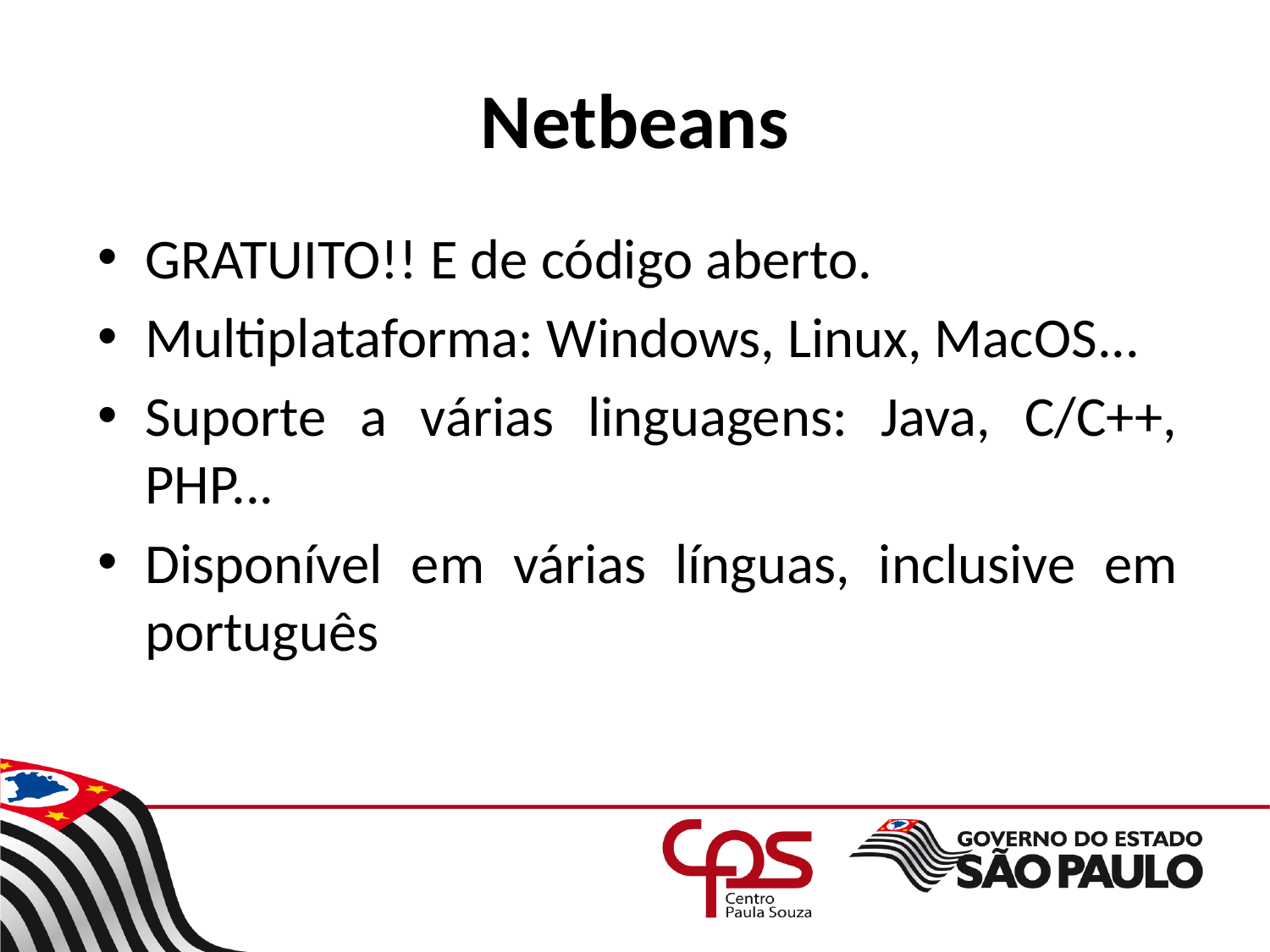

# Netbeans
GRATUITO!! E de código aberto.
Multiplataforma: Windows, Linux, MacOS...
Suporte a várias linguagens: Java, C/C++, PHP...
Disponível em várias línguas, inclusive em português